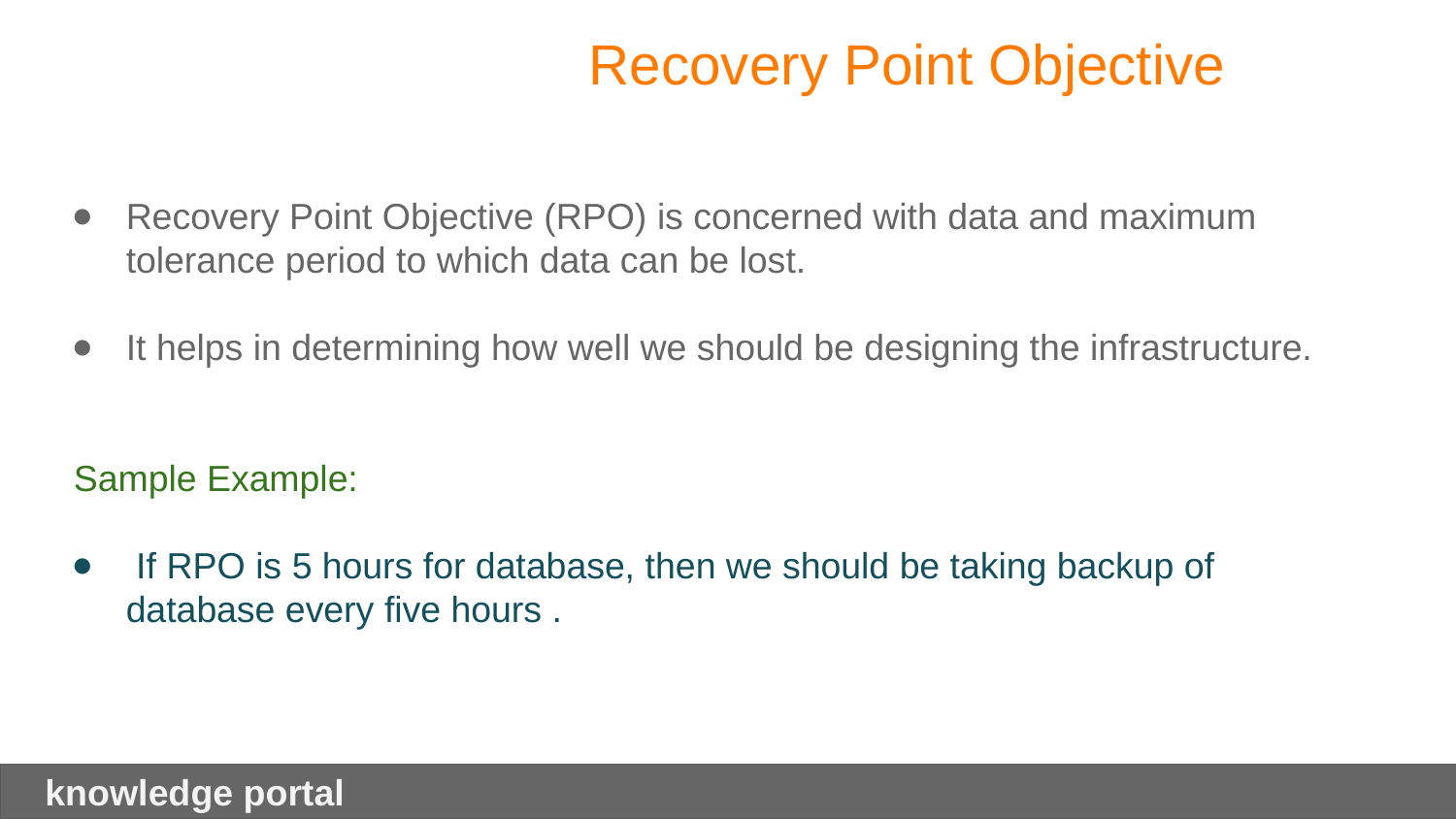

Recovery Point Objective

Recovery Point Objective (RPO) is concerned with data and maximum tolerance period to which data can be lost.

It helps in determining how well we should be designing the infrastructure.

  Sample Example:

 If RPO is 5 hours for database, then we should be taking backup of database every five hours .

   knowledge portal